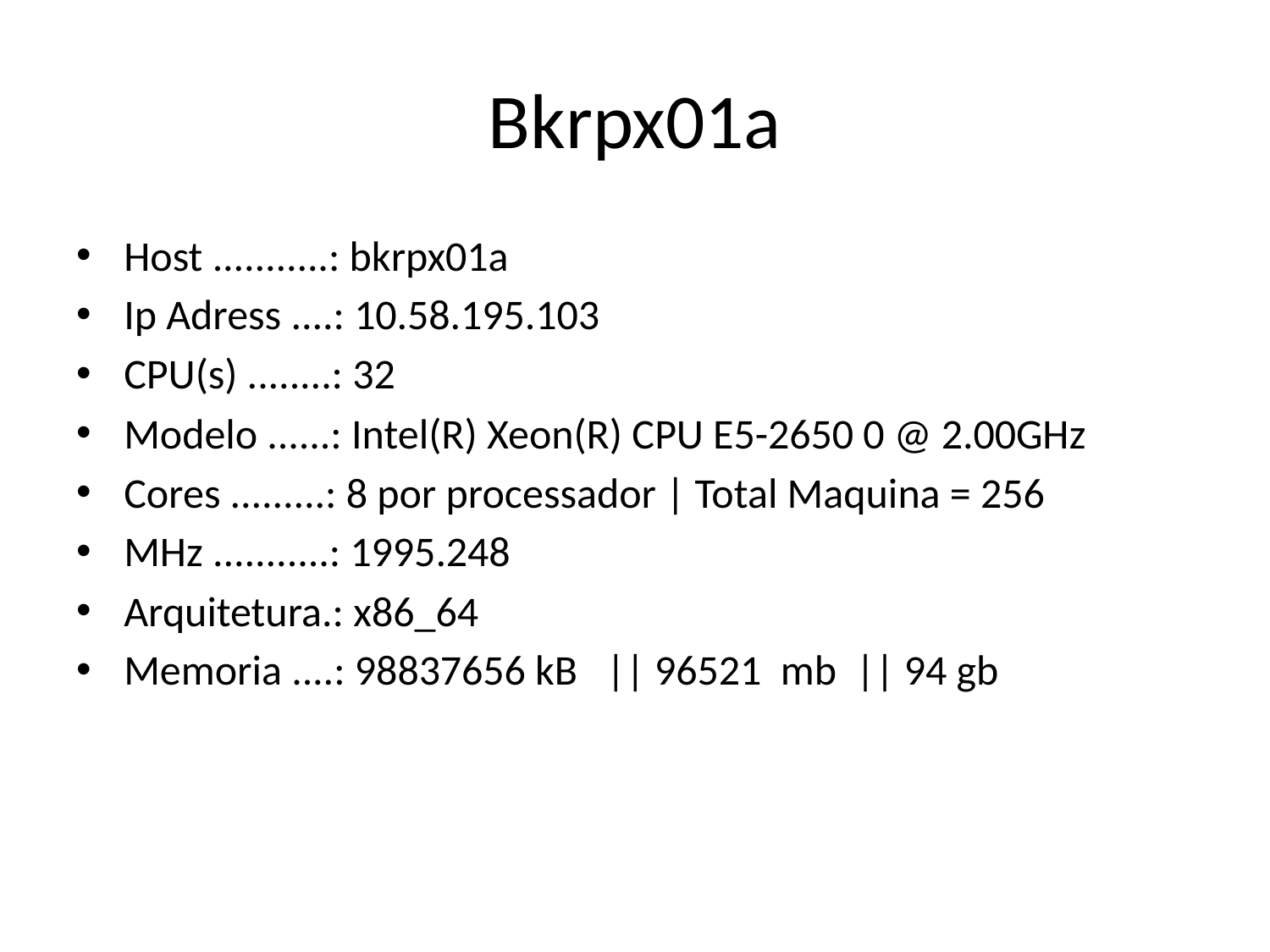

# Bkrpx01a
Host ...........: bkrpx01a
Ip Adress ....: 10.58.195.103
CPU(s) ........: 32
Modelo ......: Intel(R) Xeon(R) CPU E5-2650 0 @ 2.00GHz
Cores .........: 8 por processador | Total Maquina = 256
MHz ...........: 1995.248
Arquitetura.: x86_64
Memoria ....: 98837656 kB   || 96521  mb  || 94 gb